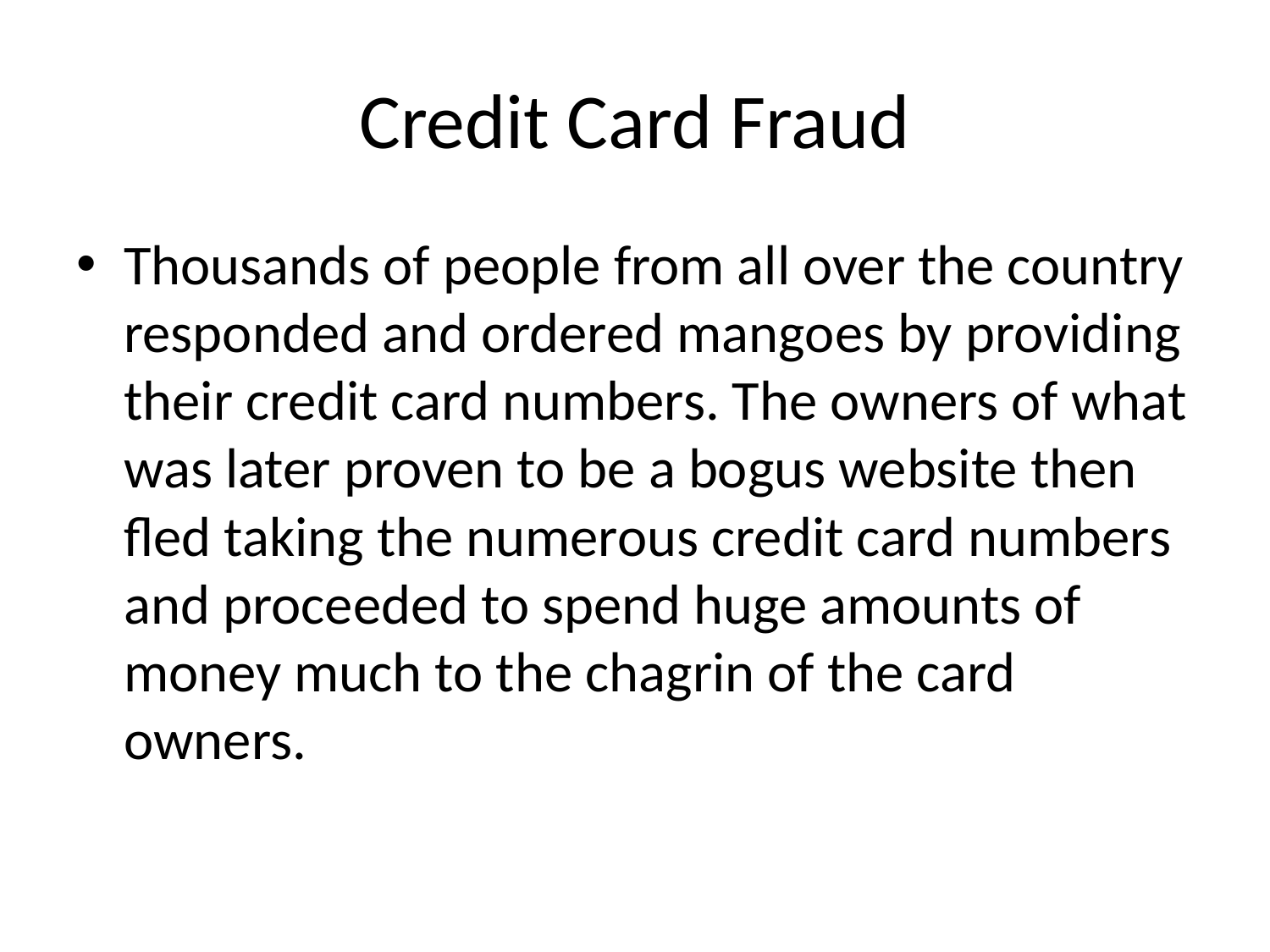

# Credit Card Fraud
Thousands of people from all over the country responded and ordered mangoes by providing their credit card numbers. The owners of what was later proven to be a bogus website then fled taking the numerous credit card numbers and proceeded to spend huge amounts of money much to the chagrin of the card owners.